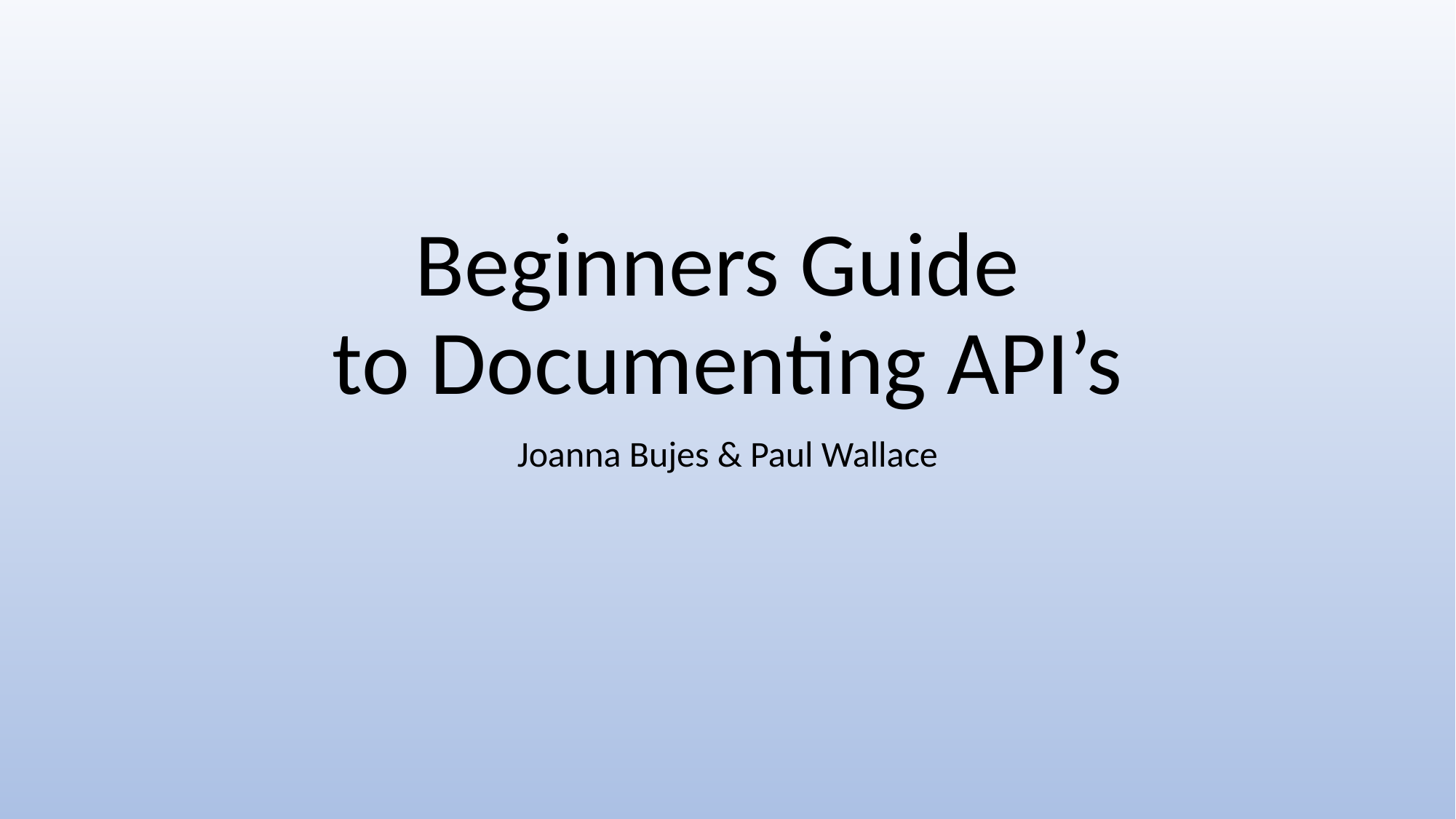

# Beginners Guide to Documenting API’s
Joanna Bujes & Paul Wallace